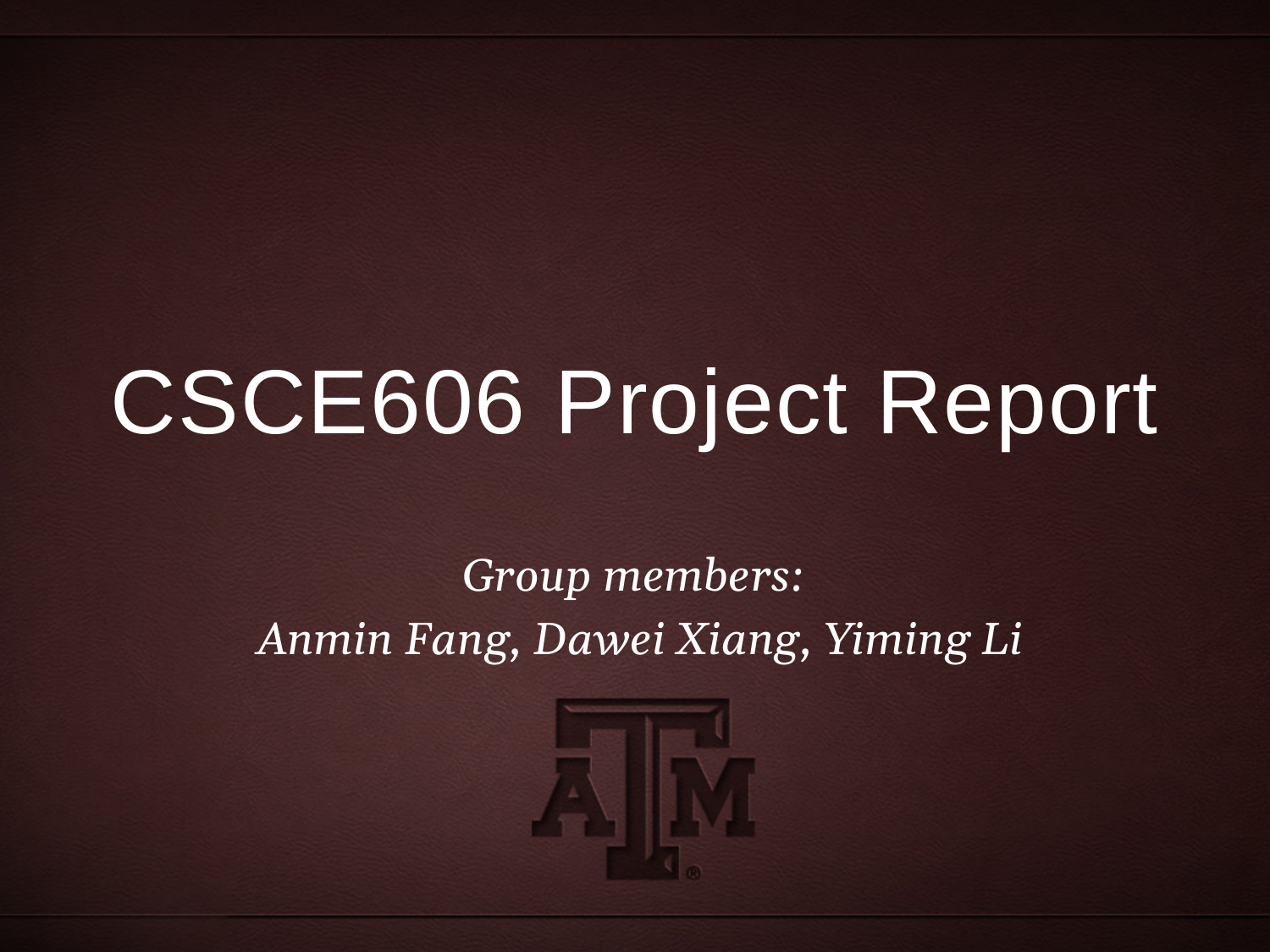

# CSCE606 Project Report

Group members:
 Anmin Fang, Dawei Xiang, Yiming Li